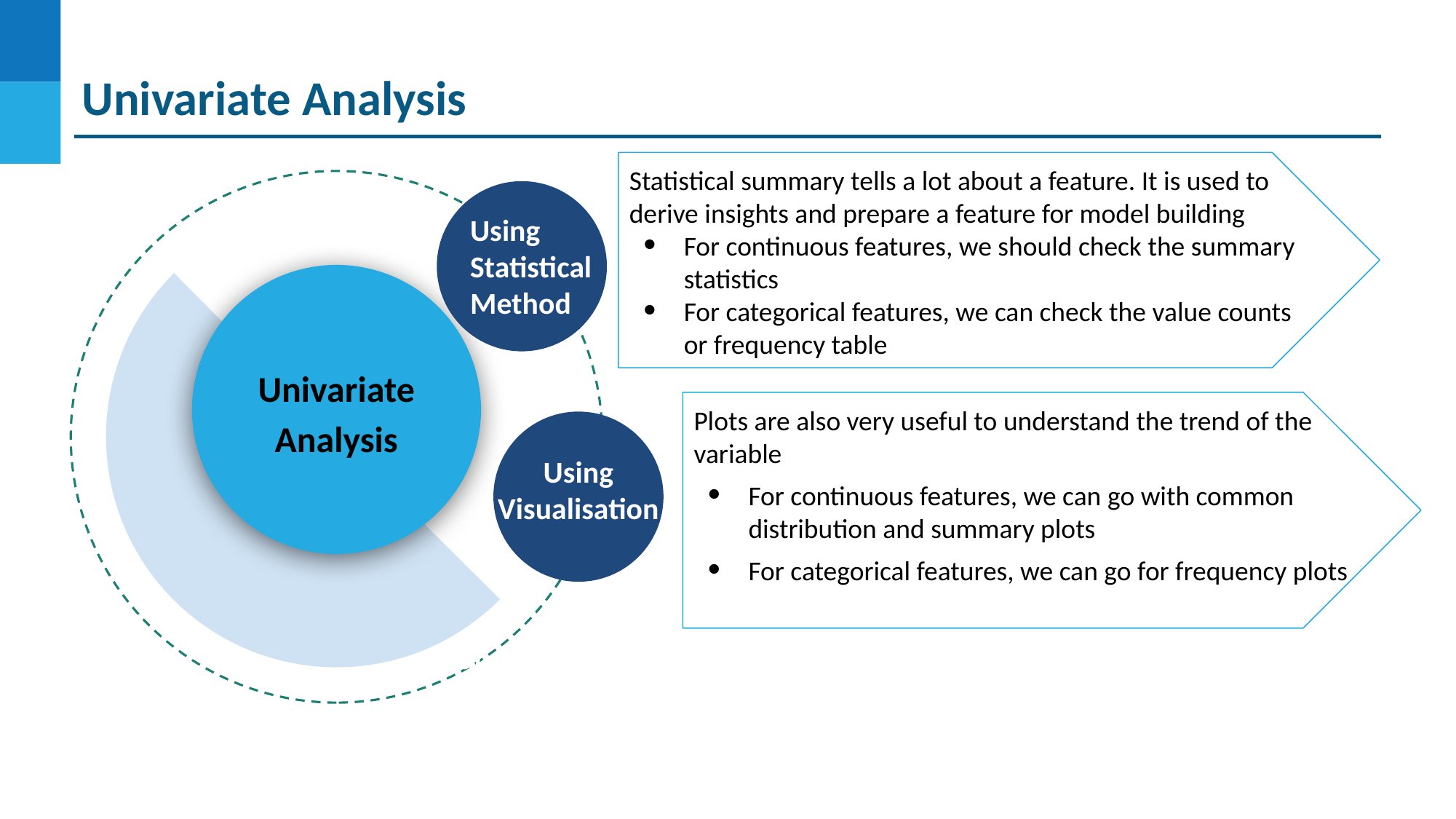

Univariate Analysis
Statistical summary tells a lot about a feature. It is used to derive insights and prepare a feature for model building
For continuous features, we should check the summary statistics
For categorical features, we can check the value counts or frequency table

Using Statistical Method

Univariate Analysis
Plots are also very useful to understand the trend of the variable
For continuous features, we can go with common distribution and summary plots
For categorical features, we can go for frequency plots

Using Visualisation
Bar plot